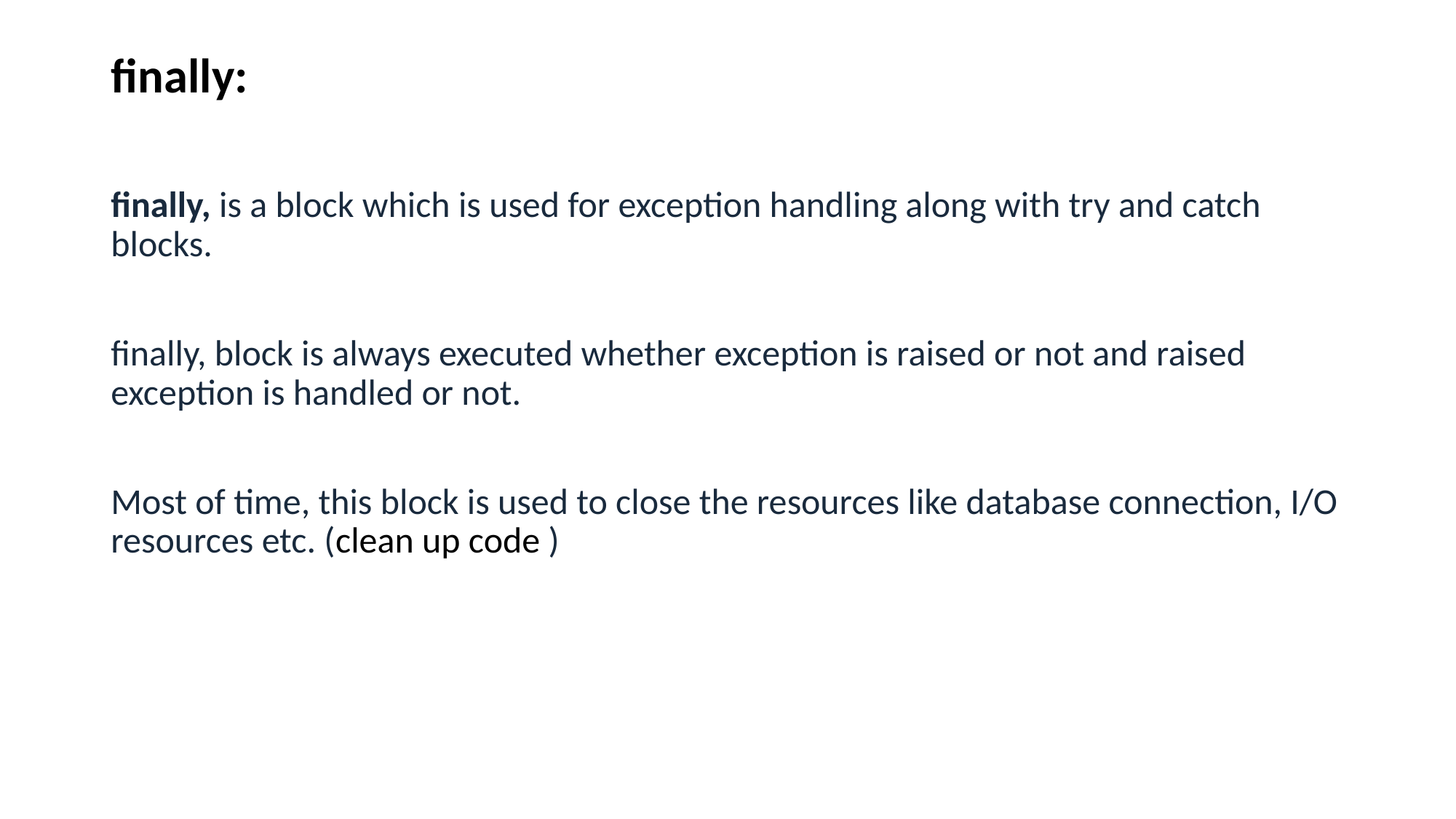

finally:

finally, is a block which is used for exception handling along with try and catch blocks.

finally, block is always executed whether exception is raised or not and raised exception is handled or not.

Most of time, this block is used to close the resources like database connection, I/O resources etc. (clean up code )